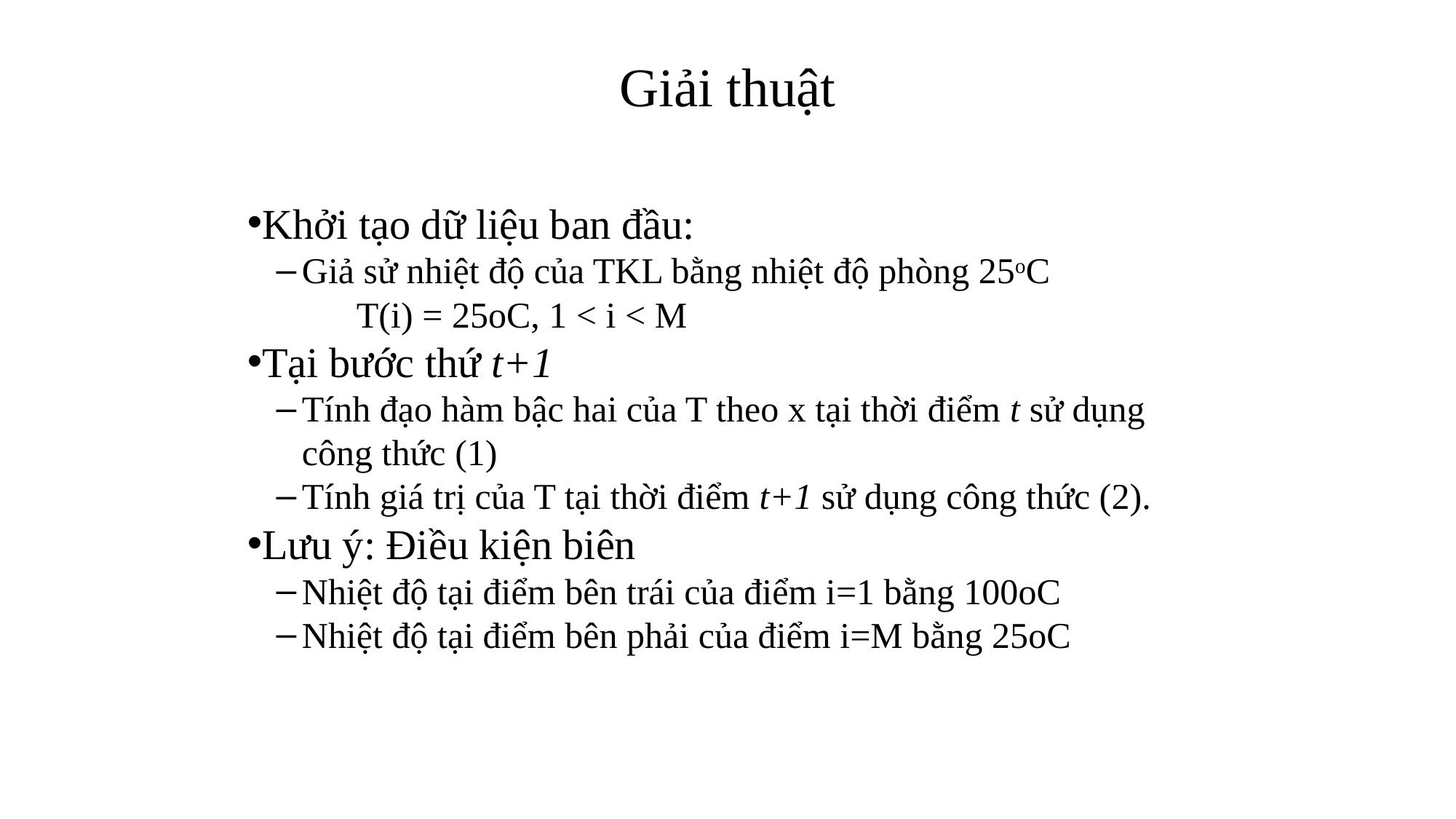

Giải thuật
Khởi tạo dữ liệu ban đầu:
Giả sử nhiệt độ của TKL bằng nhiệt độ phòng 25oC
	T(i) = 25oC, 1 < i < M
Tại bước thứ t+1
Tính đạo hàm bậc hai của T theo x tại thời điểm t sử dụng công thức (1)
Tính giá trị của T tại thời điểm t+1 sử dụng công thức (2).
Lưu ý: Điều kiện biên
Nhiệt độ tại điểm bên trái của điểm i=1 bằng 100oC
Nhiệt độ tại điểm bên phải của điểm i=M bằng 25oC